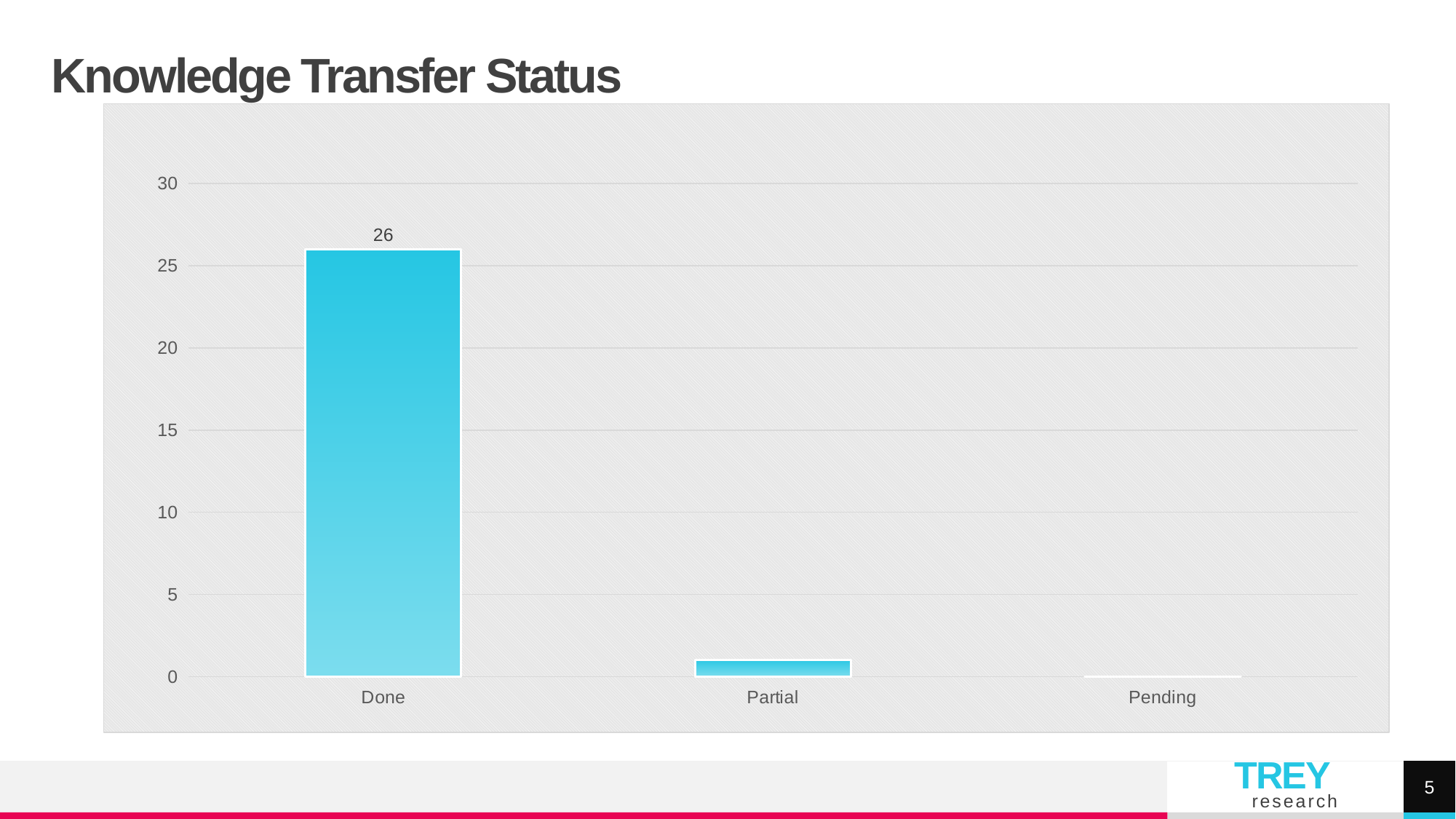

# Knowledge Transfer Status

### Chart

| Category | Status |
|---|---|
| Done | 26.0 |
| Partial | 1.0 |
| Pending | 0.0 |
5